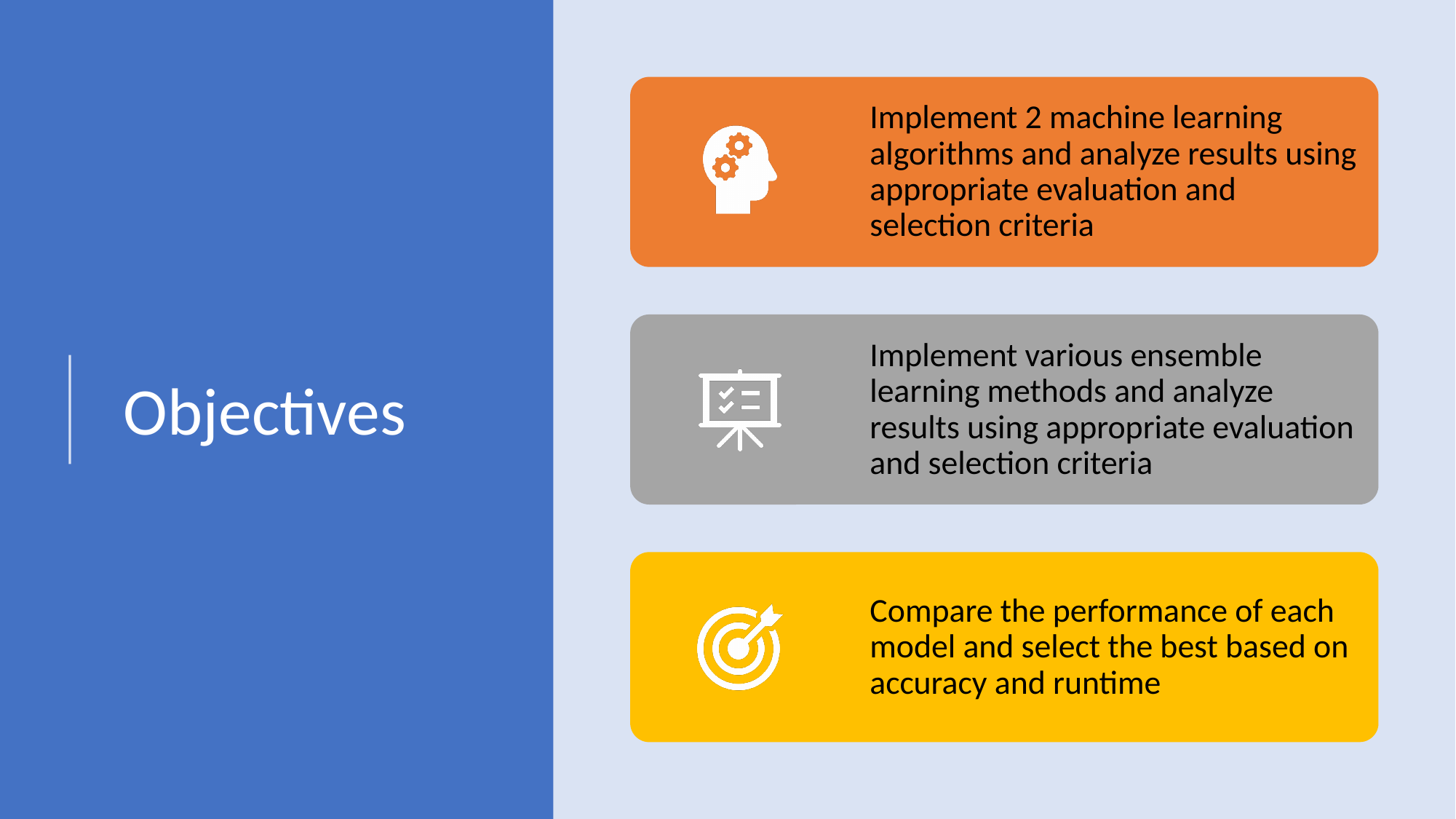

Implement 2 machine learning algorithms and analyze results using appropriate evaluation and selection criteria
Implement various ensemble learning methods and analyze results using appropriate evaluation and selection criteria
Compare the performance of each model and select the best based on accuracy and runtime
# Objectives